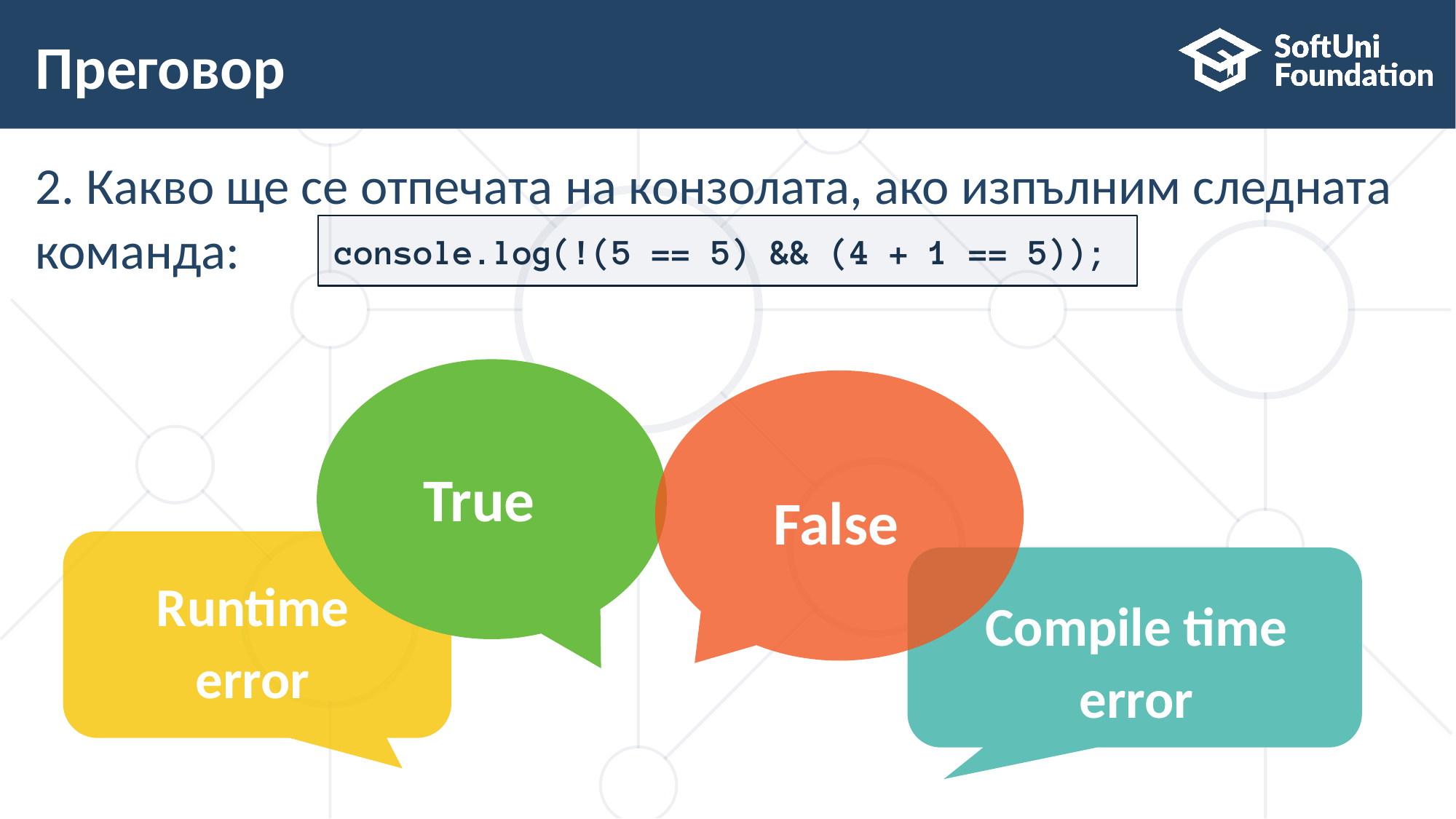

# Преговор
2. Какво ще се отпечата на конзолата, ако изпълним следната команда:

console.log(!(5 == 5) && (4 + 1 == 5));

True

False

Runtime error

Compile time error